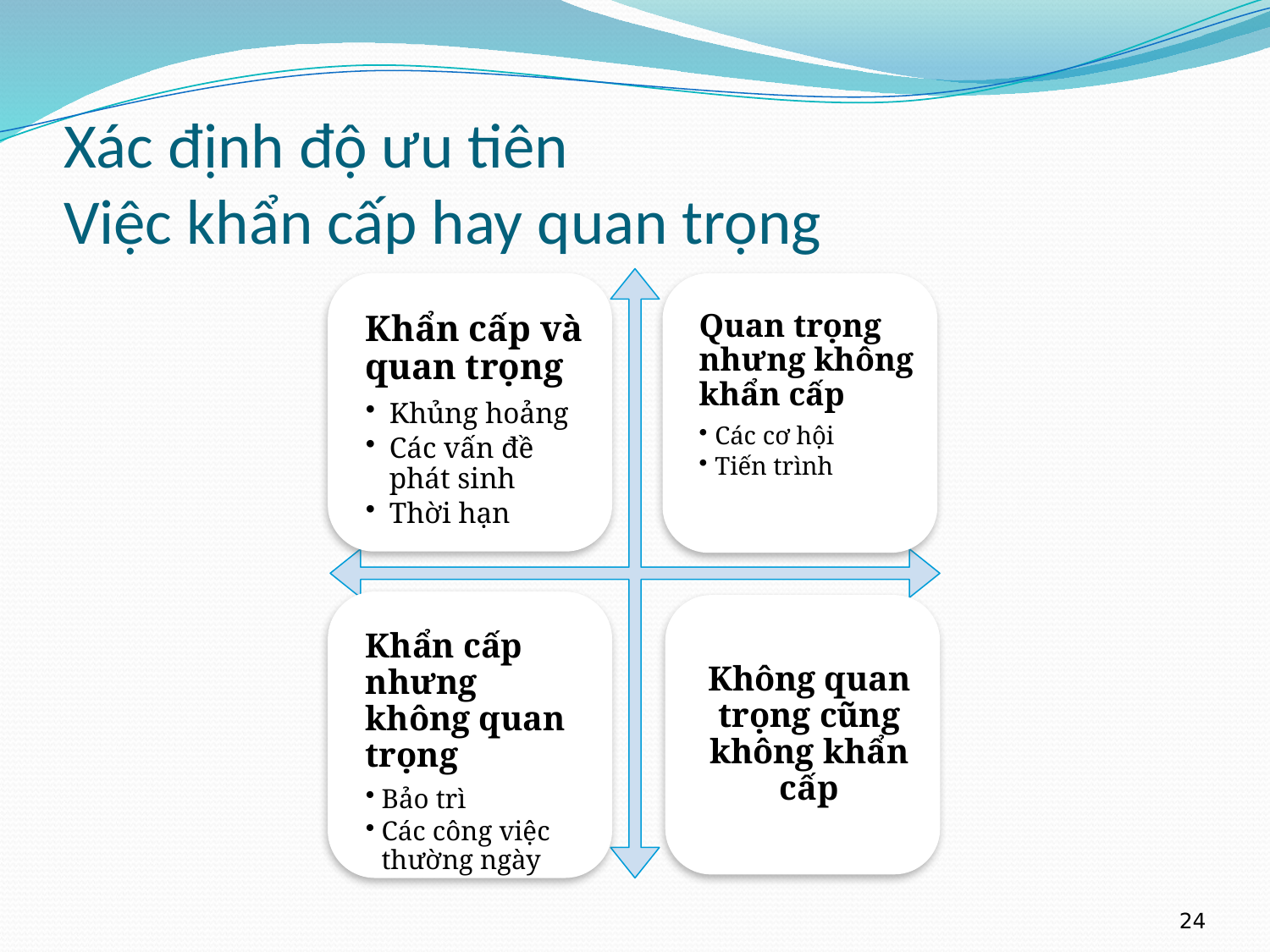

# Xác định độ ưu tiên Việc khẩn cấp hay quan trọng
Khẩn cấp và quan trọng
Khủng hoảng
Các vấn đề phát sinh
Thời hạn
Quan trọng nhưng không khẩn cấp
Các cơ hội
Tiến trình
Khẩn cấp nhưng không quan trọng
Bảo trì
Các công việc thường ngày
Không quan trọng cũng không khẩn cấp
24